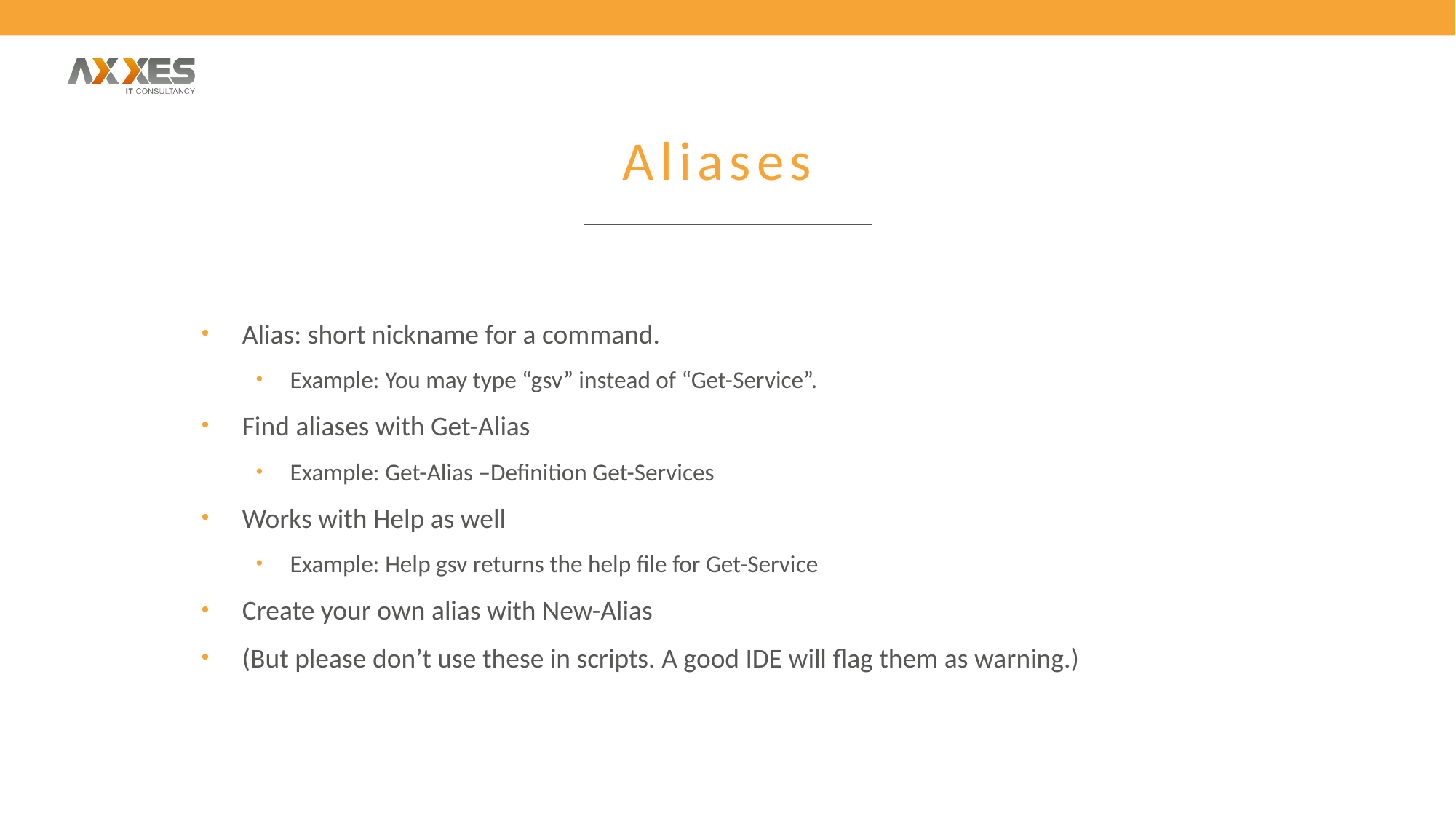

# Aliases
Alias: short nickname for a command.
Example: You may type “gsv” instead of “Get-Service”.
Find aliases with Get-Alias
Example: Get-Alias –Definition Get-Services
Works with Help as well
Example: Help gsv returns the help file for Get-Service
Create your own alias with New-Alias
(But please don’t use these in scripts. A good IDE will flag them as warning.)